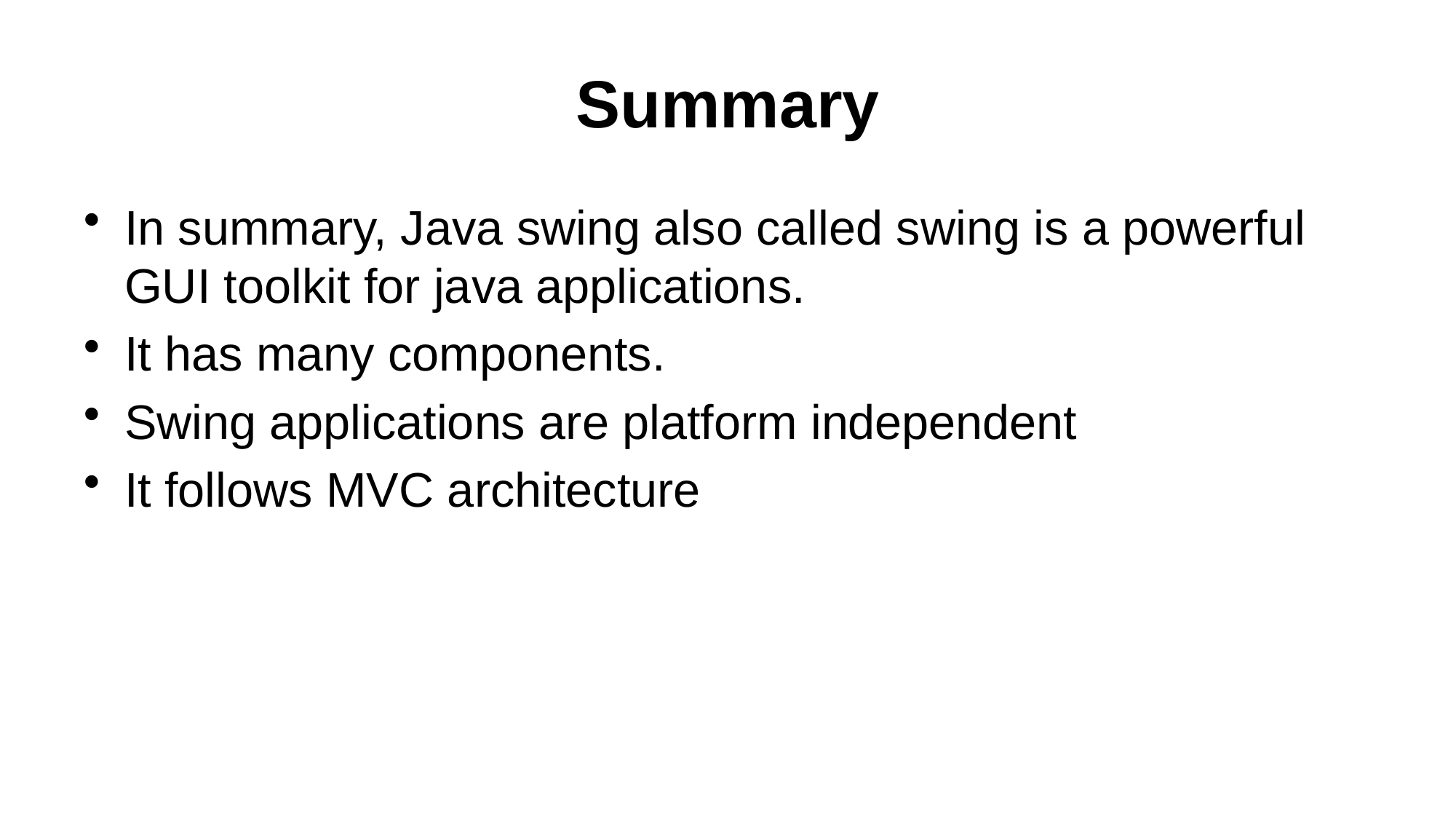

# Summary
In summary, Java swing also called swing is a powerful GUI toolkit for java applications.
It has many components.
Swing applications are platform independent
It follows MVC architecture